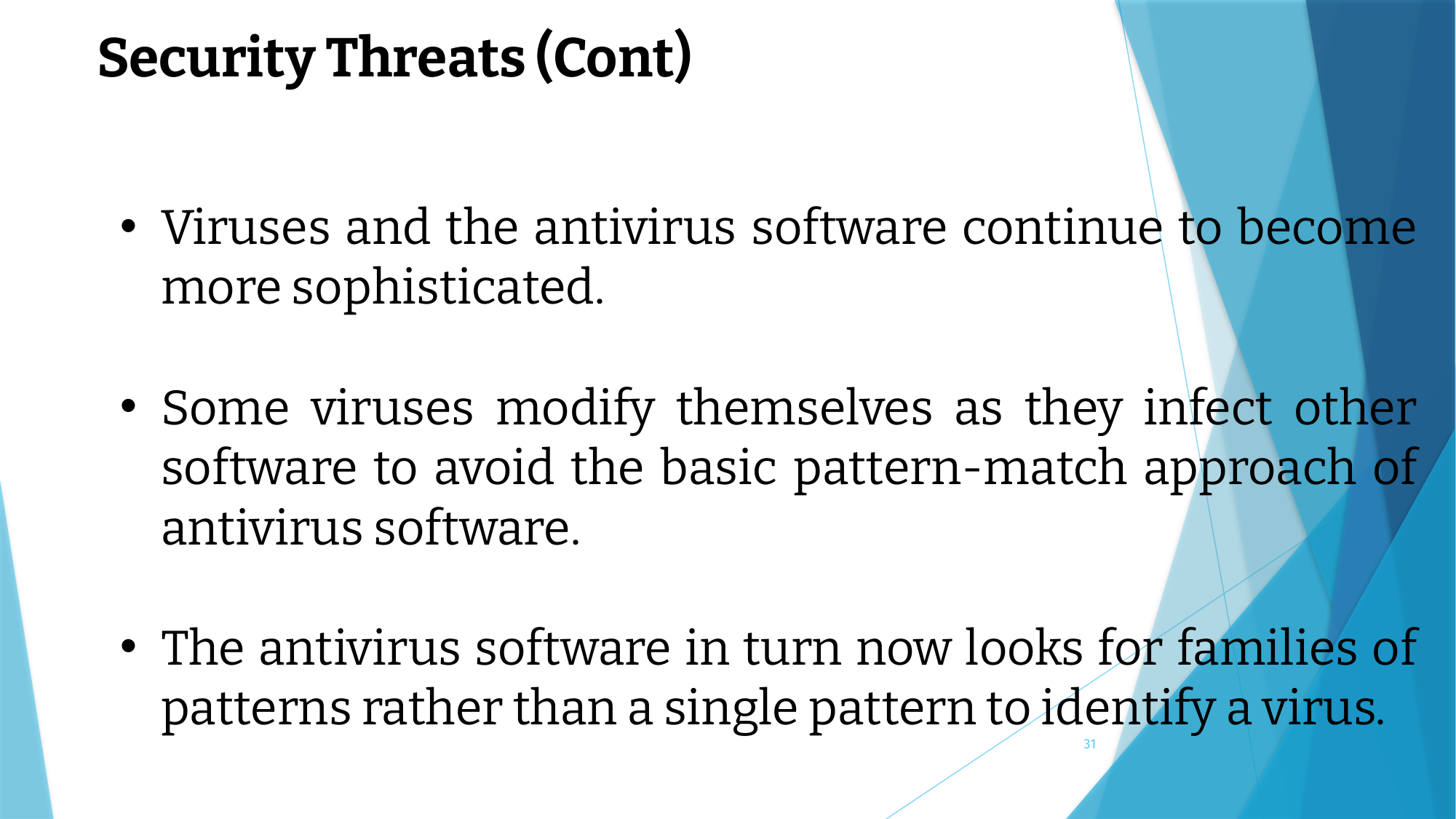

Security Threats (Cont)

Viruses and the antivirus software continue to become more sophisticated.

Some viruses modify themselves as they infect other software to avoid the basic pattern-match approach of antivirus software.

The antivirus software in turn now looks for families of patterns rather than a single pattern to identify a virus.
31